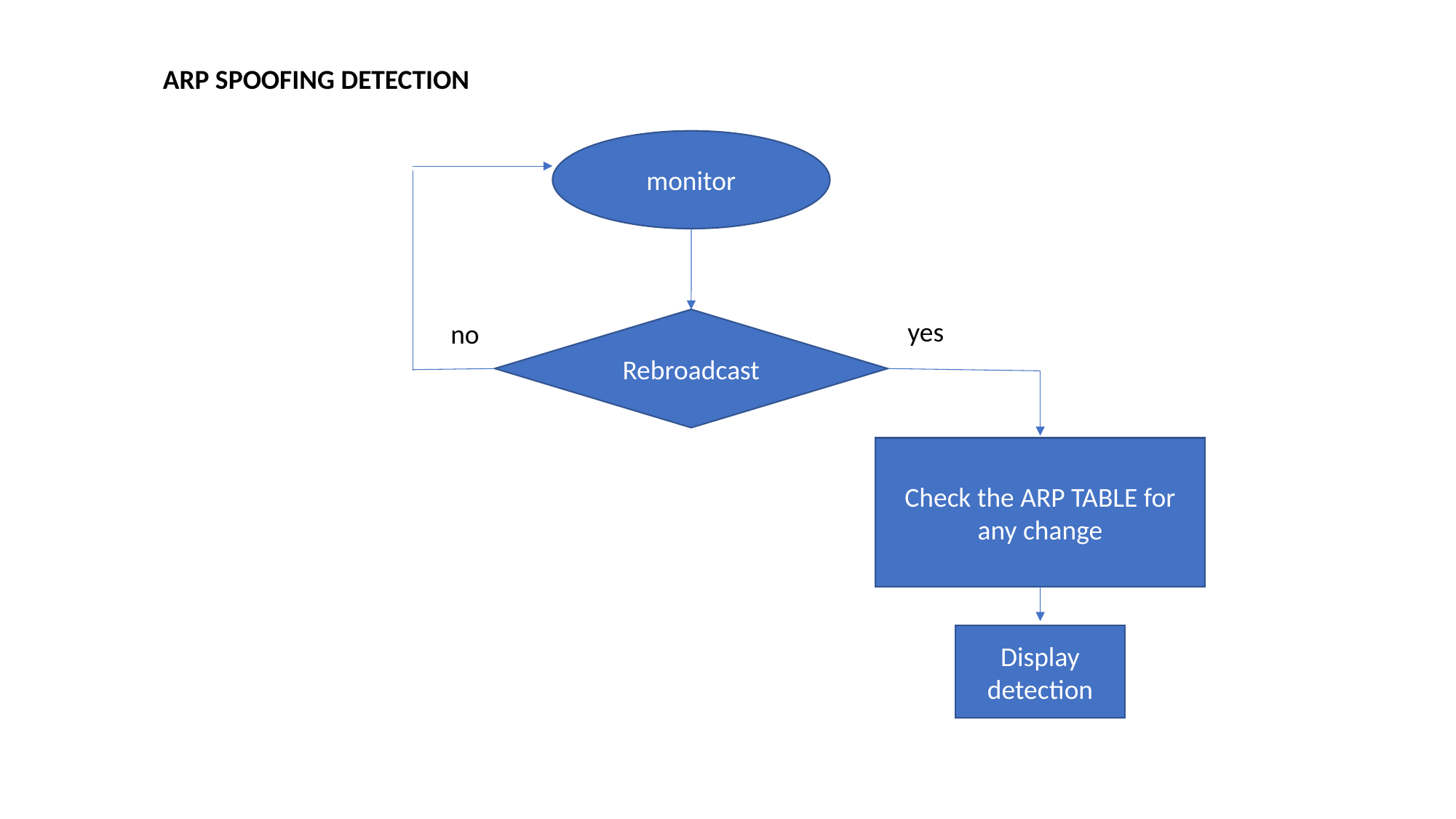

ARP SPOOFING DETECTION
monitor
Rebroadcast
yes
no
Check the ARP TABLE for any change
Display detection